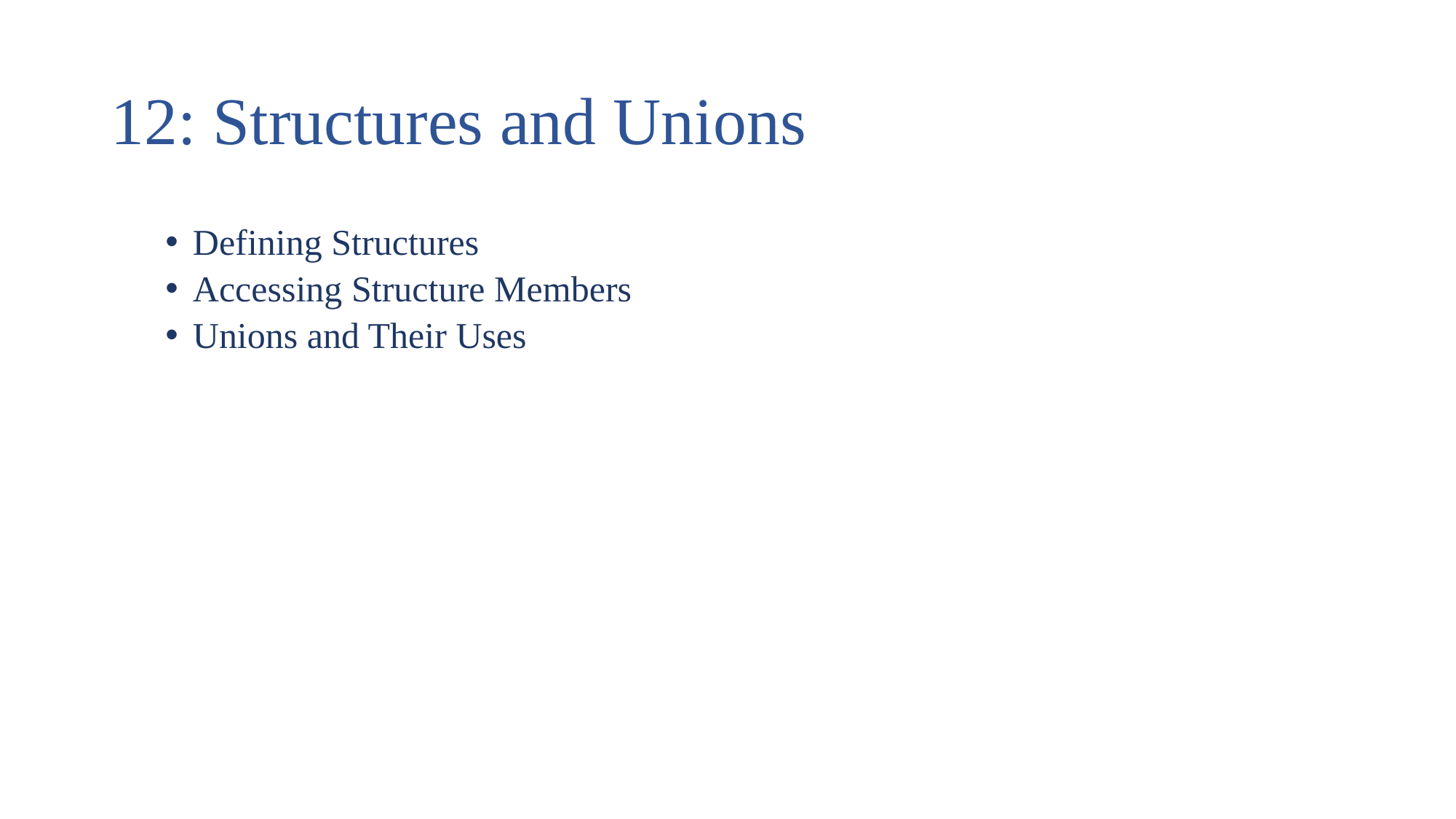

# 12: Structures and Unions
Defining Structures
Accessing Structure Members
Unions and Their Uses